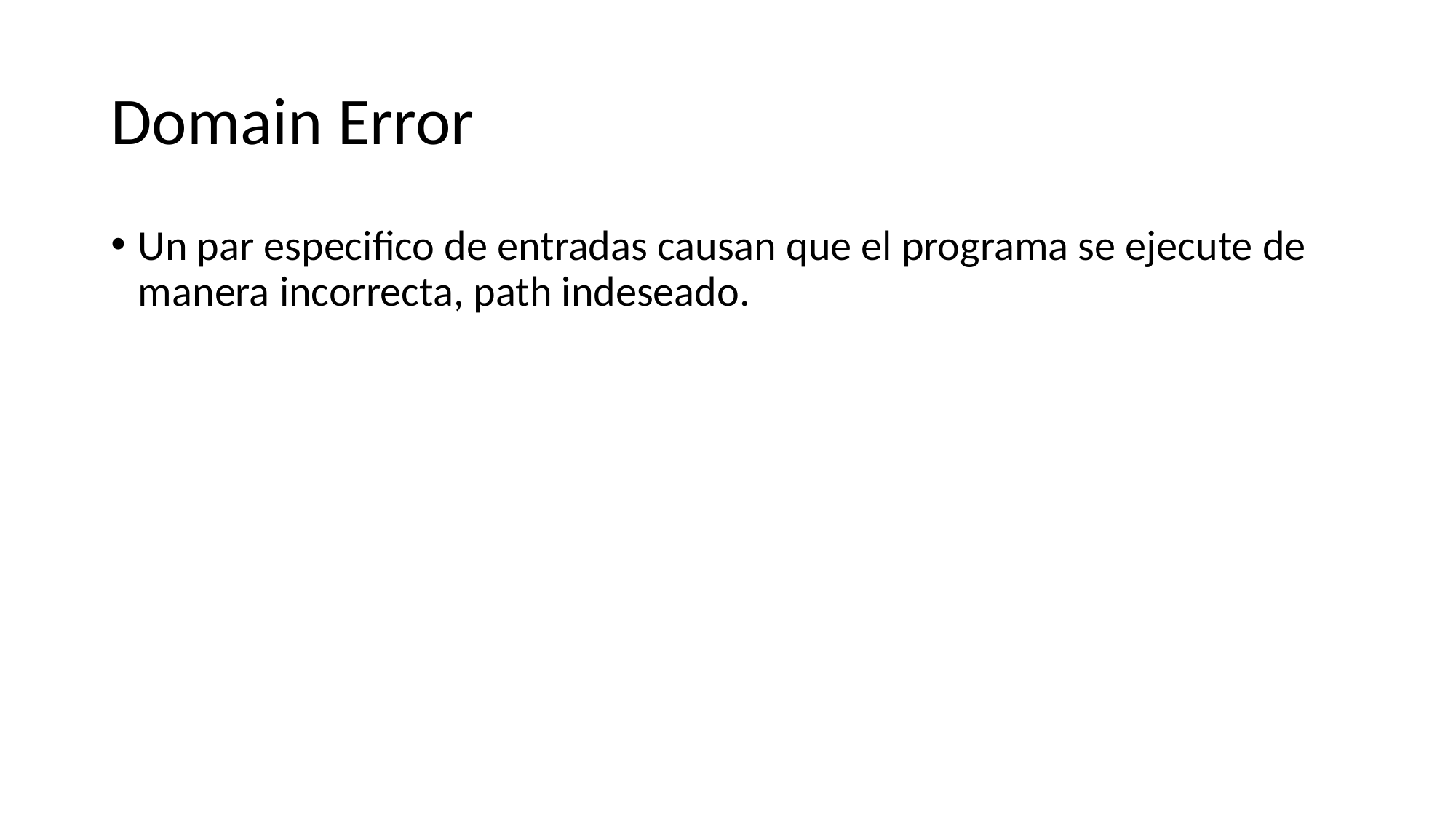

# Domain Error
Un par especifico de entradas causan que el programa se ejecute de manera incorrecta, path indeseado.